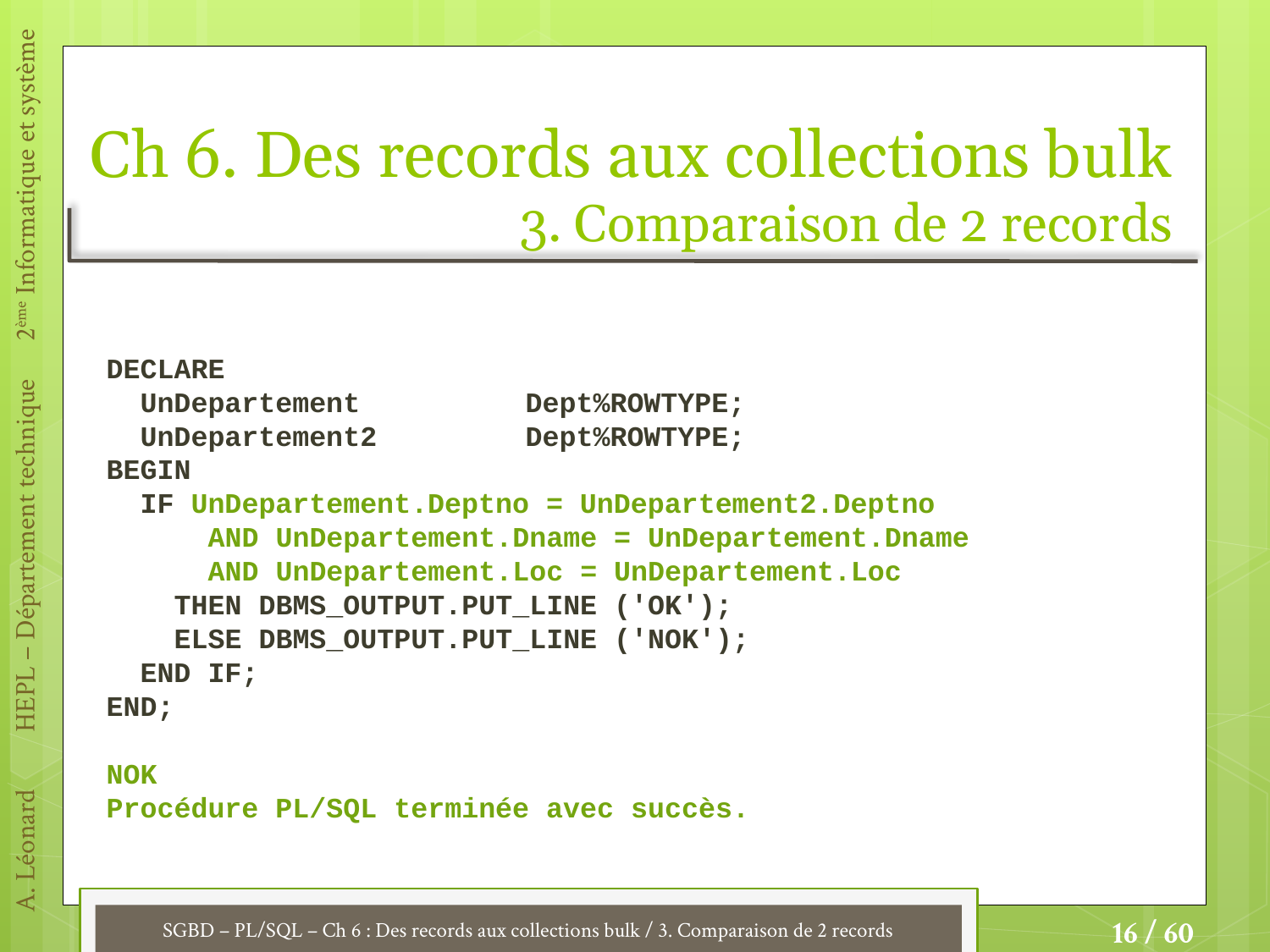

# Ch 6. Des records aux collections bulk 3. Comparaison de 2 records
DECLARE
  UnDepartement     	Dept%ROWTYPE;
  UnDepartement2     	Dept%ROWTYPE;
BEGIN
  IF UnDepartement.Deptno = UnDepartement2.Deptno
      AND UnDepartement.Dname = UnDepartement.Dname
      AND UnDepartement.Loc = UnDepartement.Loc
    THEN DBMS_OUTPUT.PUT_LINE ('OK');
    ELSE DBMS_OUTPUT.PUT_LINE ('NOK');
  END IF;
END;

NOK
Procédure PL/SQL terminée avec succès.
SGBD – PL/SQL – Ch 6 : Des records aux collections bulk / 3. Comparaison de 2 records